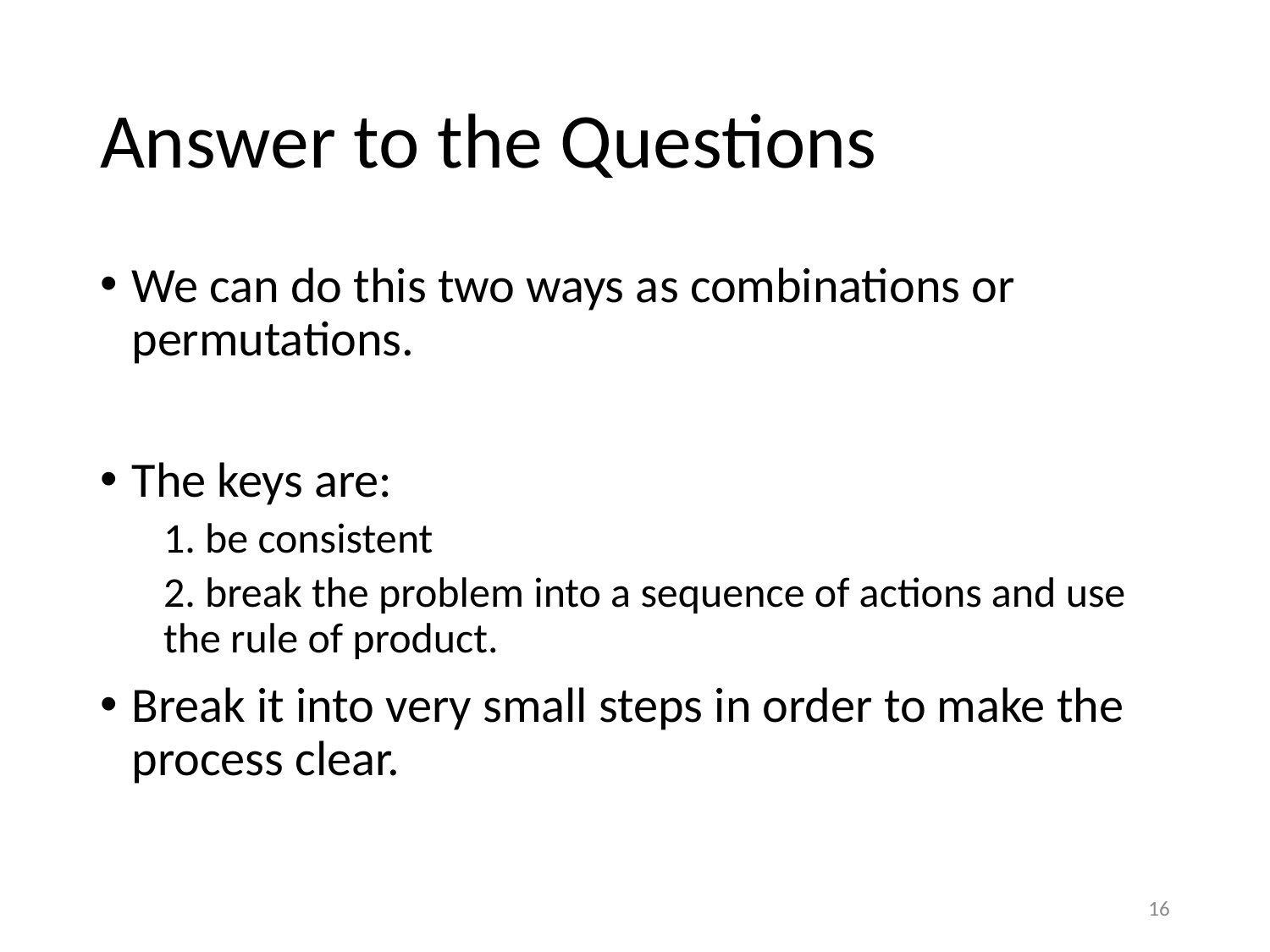

# Answer to the Questions
We can do this two ways as combinations or permutations.

The keys are:
1. be consistent
2. break the problem into a sequence of actions and use the rule of product.
Break it into very small steps in order to make the process clear.

16